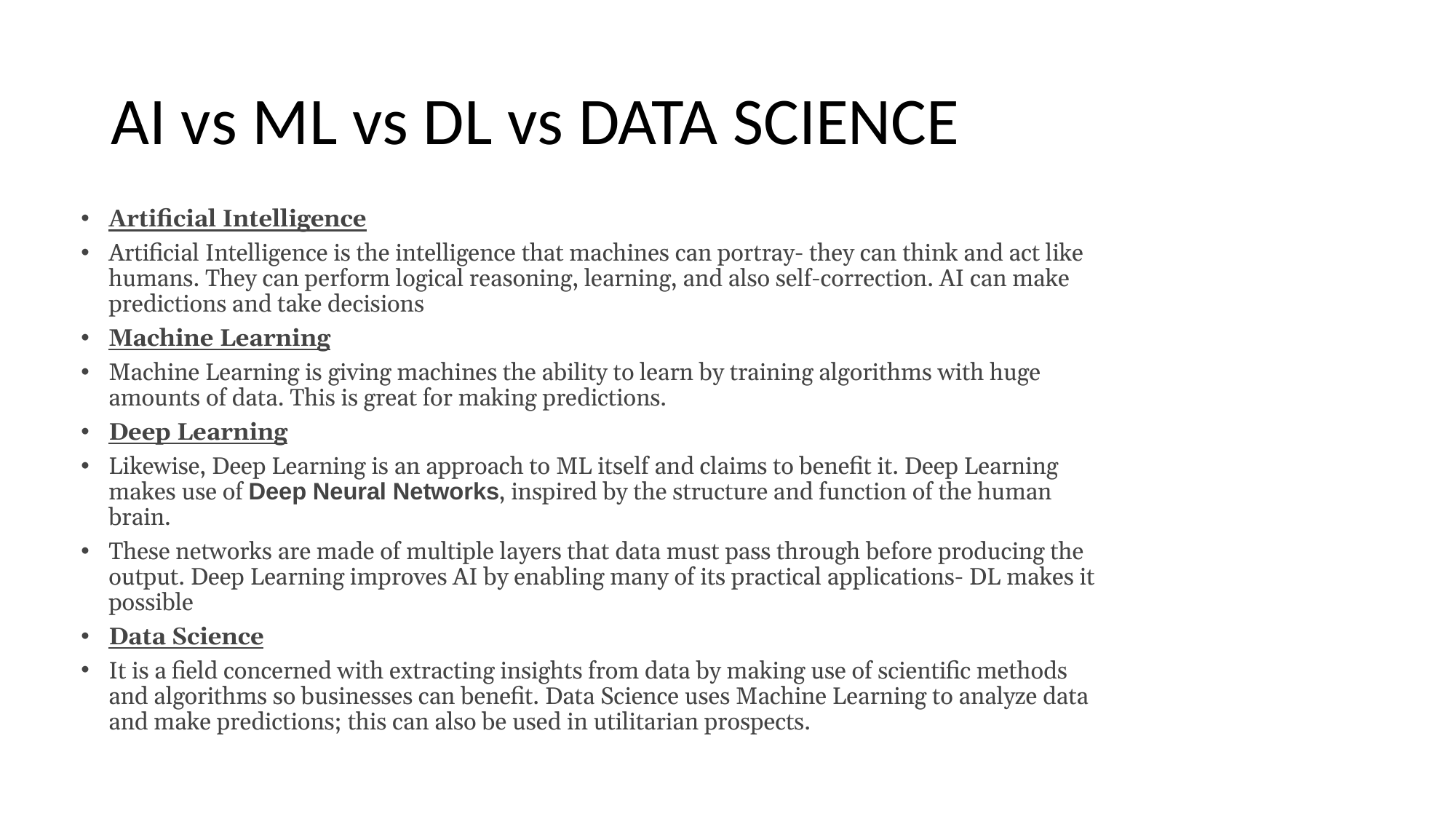

# AI vs ML vs DL vs DATA SCIENCE
Artificial Intelligence
Artificial Intelligence is the intelligence that machines can portray- they can think and act like humans. They can perform logical reasoning, learning, and also self-correction. AI can make predictions and take decisions
Machine Learning
Machine Learning is giving machines the ability to learn by training algorithms with huge amounts of data. This is great for making predictions.
Deep Learning
Likewise, Deep Learning is an approach to ML itself and claims to benefit it. Deep Learning makes use of Deep Neural Networks, inspired by the structure and function of the human brain.
These networks are made of multiple layers that data must pass through before producing the output. Deep Learning improves AI by enabling many of its practical applications- DL makes it possible
Data Science
It is a field concerned with extracting insights from data by making use of scientific methods and algorithms so businesses can benefit. Data Science uses Machine Learning to analyze data and make predictions; this can also be used in utilitarian prospects.